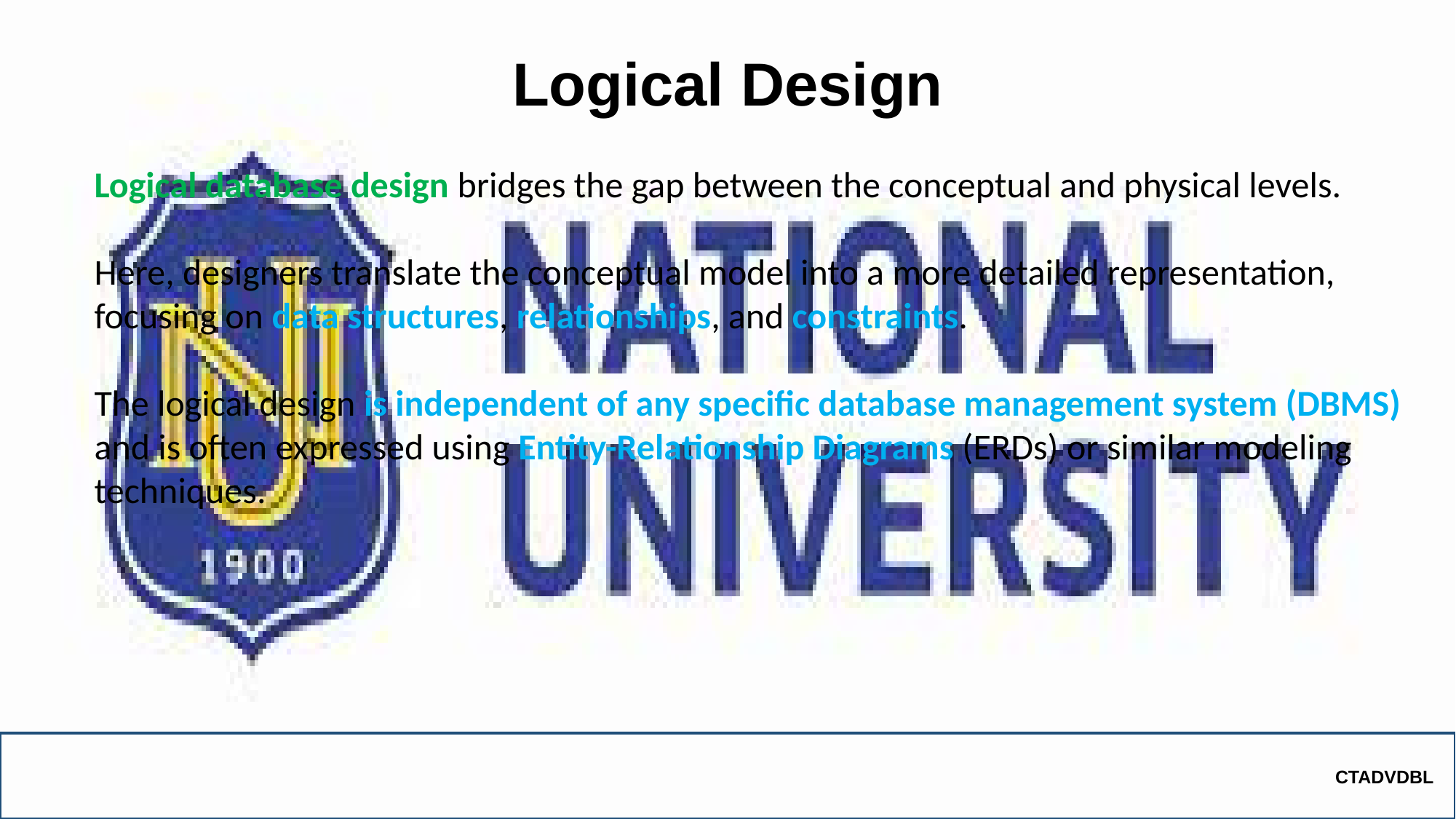

# Logical Design
Logical database design bridges the gap between the conceptual and physical levels.

Here, designers translate the conceptual model into a more detailed representation, focusing on data structures, relationships, and constraints.

The logical design is independent of any specific database management system (DBMS) and is often expressed using Entity-Relationship Diagrams (ERDs) or similar modeling techniques.
CTADVDBL